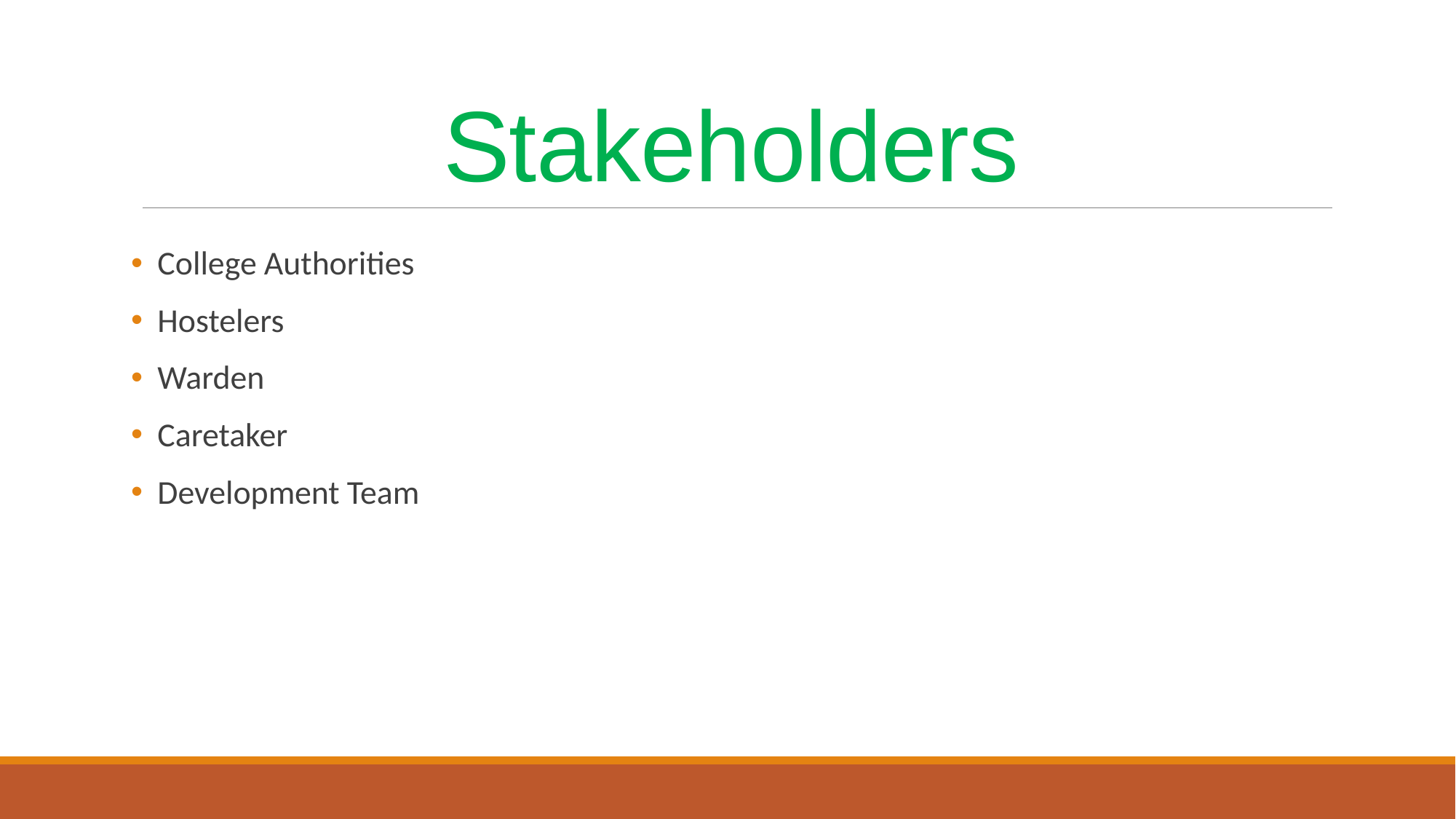

# Stakeholders
  College Authorities
  Hostelers
  Warden
  Caretaker
  Development Team